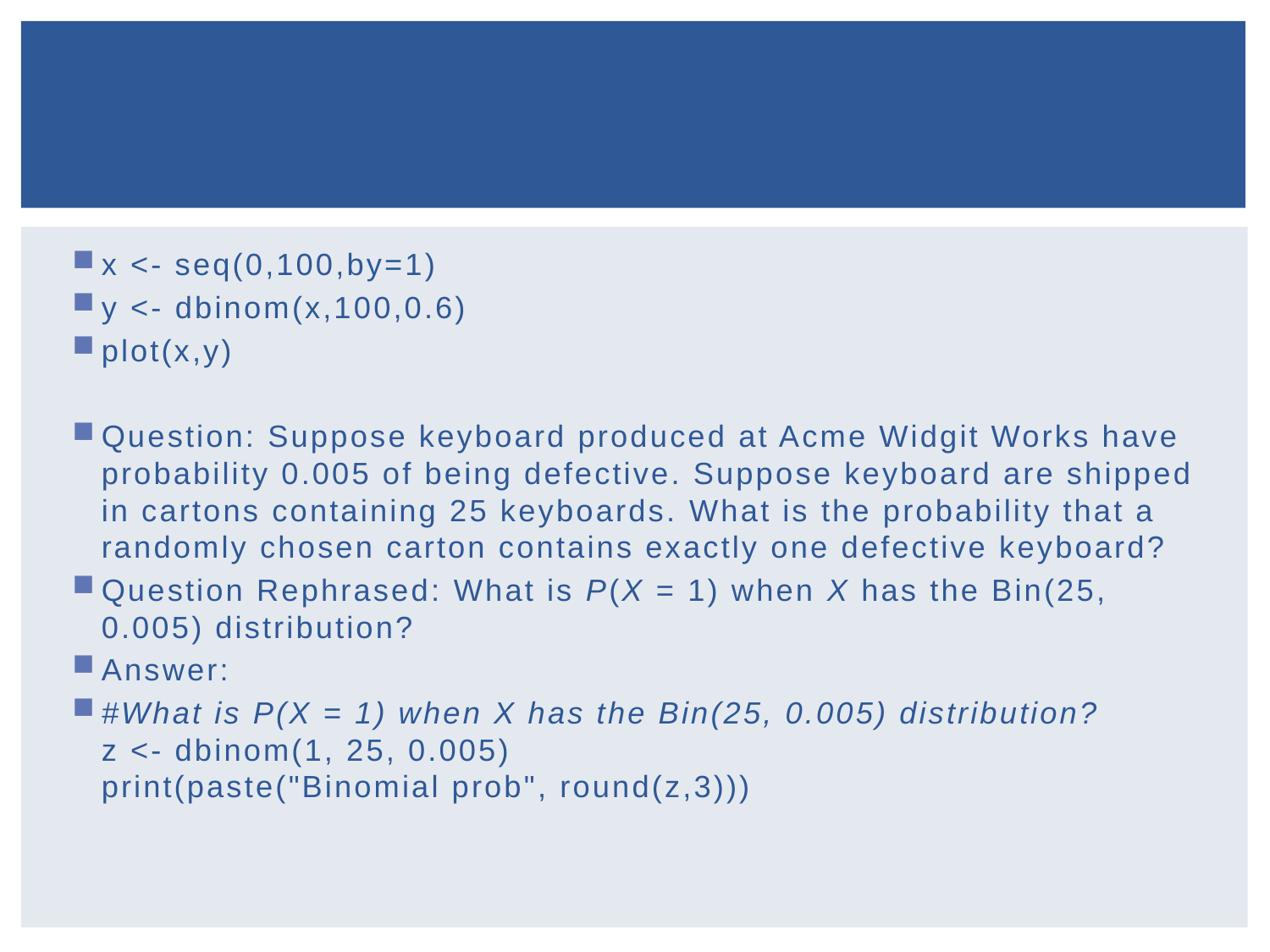

#
x <- seq(0,100,by=1)
y <- dbinom(x,100,0.6)
plot(x,y)

Question: Suppose keyboard produced at Acme Widgit Works have probability 0.005 of being defective. Suppose keyboard are shipped in cartons containing 25 keyboards. What is the probability that a randomly chosen carton contains exactly one defective keyboard?
Question Rephrased: What is P(X = 1) when X has the Bin(25, 0.005) distribution?
Answer:
#What is P(X = 1) when X has the Bin(25, 0.005) distribution?
z <- dbinom(1, 25, 0.005)
print(paste("Binomial prob", round(z,3)))